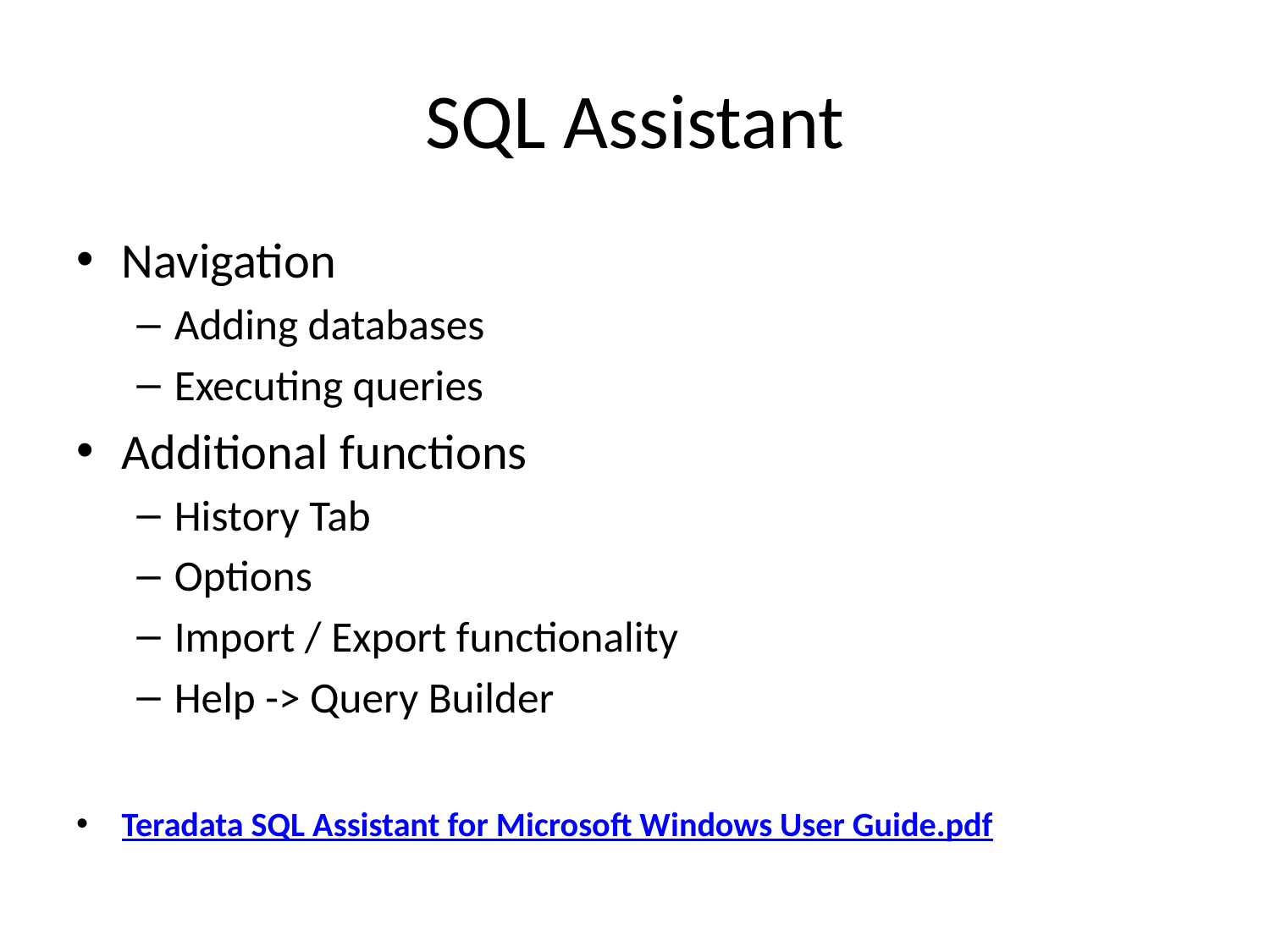

# SQL Assistant
Navigation
Adding databases
Executing queries
Additional functions
History Tab
Options
Import / Export functionality
Help -> Query Builder

Teradata SQL Assistant for Microsoft Windows User Guide.pdf